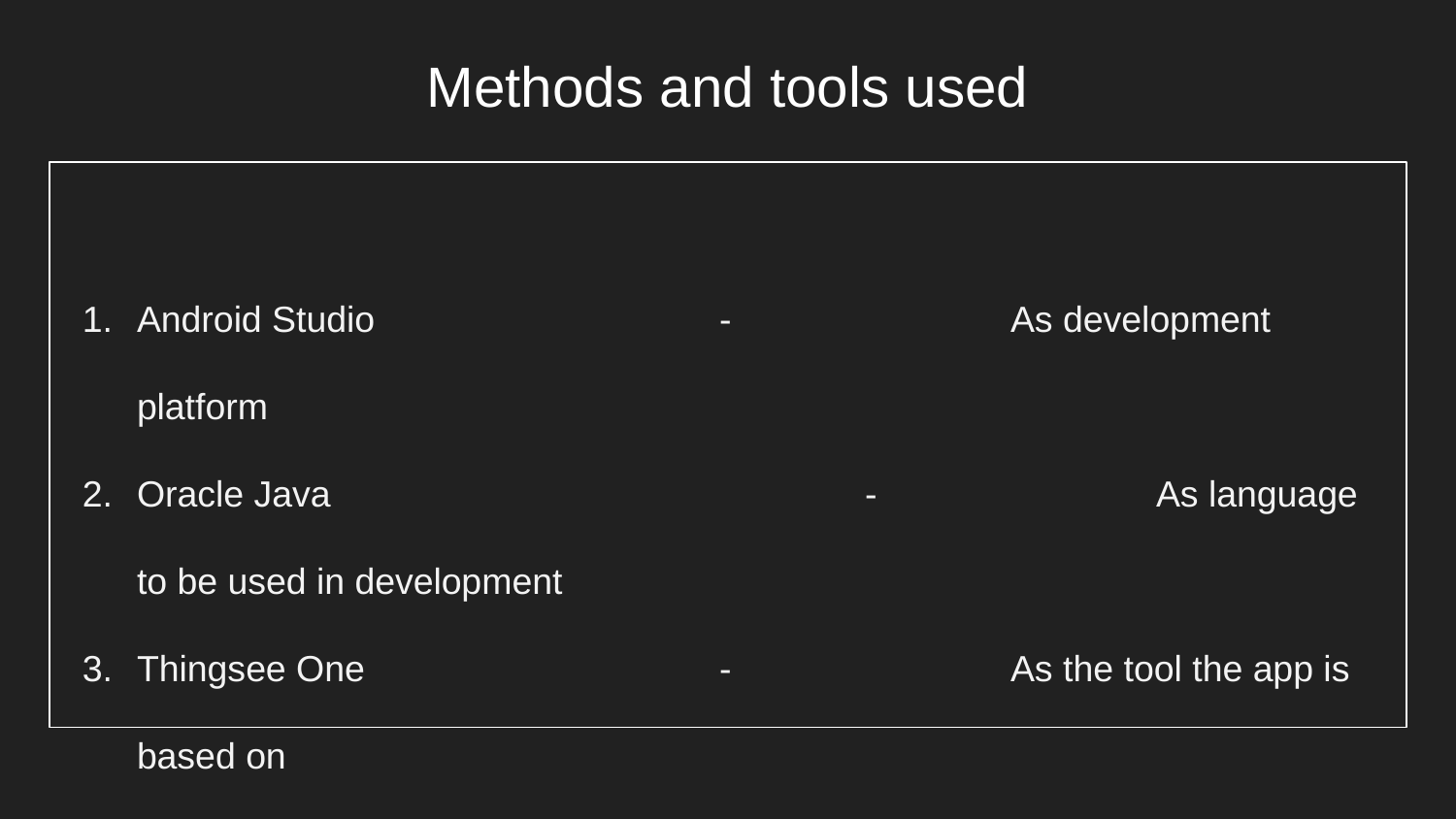

# Methods and tools used

Android Studio			-		As development platform
Oracle Java				-		As language to be used in development
Thingsee One			-		As the tool the app is based on
Google Maps				-		As the tool used for map GUI